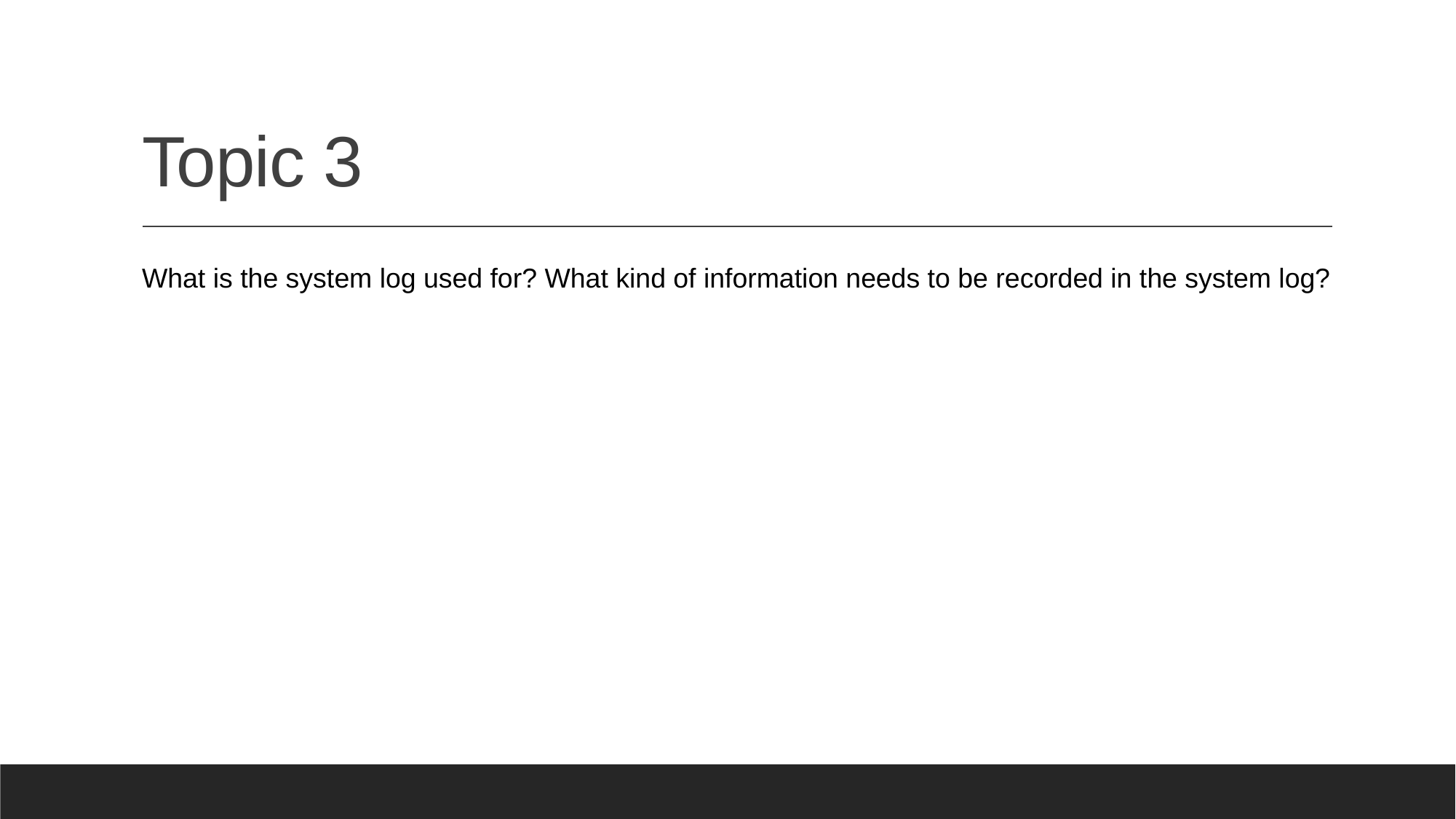

# Topic 3
What is the system log used for? What kind of information needs to be recorded in the system log?